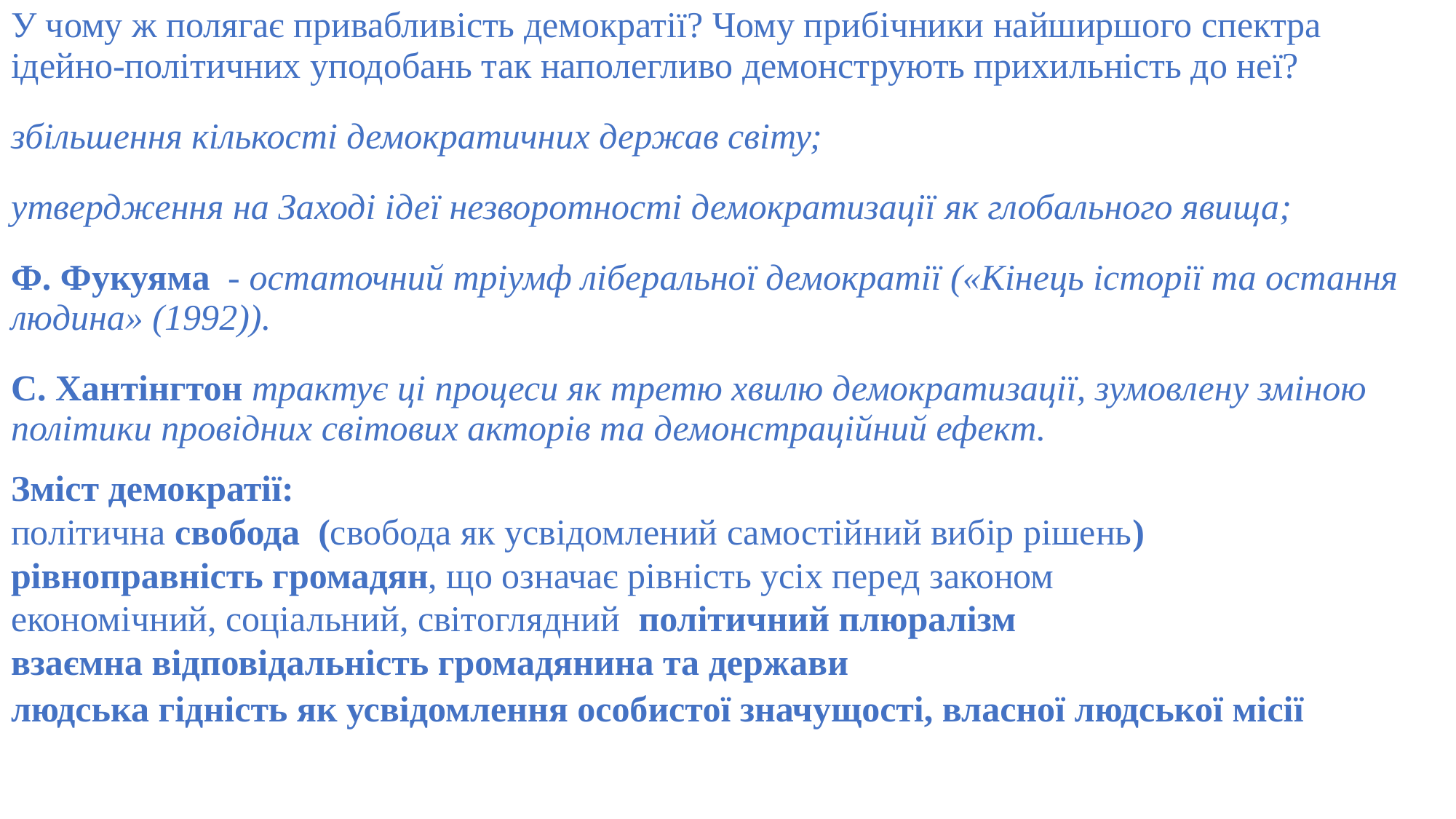

У чому ж полягає привабливість демократії? Чому прибічники найширшого спектра  ідейно-політичних уподобань так наполегливо демонструють прихильність до неї?
збільшення кількості демократичних держав світу;
утвердження на Заході ідеї незворотності демократизації як глобального явища;
Ф. Фукуяма  - остаточний тріумф ліберальної демократії («Кінець історії та остання людина» (1992)).
С. Хантінгтон трактує ці процеси як третю хвилю демократизації, зумовлену зміною політики провідних світових акторів та демонстраційний ефект.
Зміст демократії:
політична свобода  (свобода як усвідомлений самостійний вибір рішень)
рівноправність громадян, що означає рівність усіх перед законом
економічний, соціальний, світоглядний  політичний плюралізм
взаємна відповідальність громадянина та держави
людська гідність як усвідомлення особистої значущості, власної людської місії